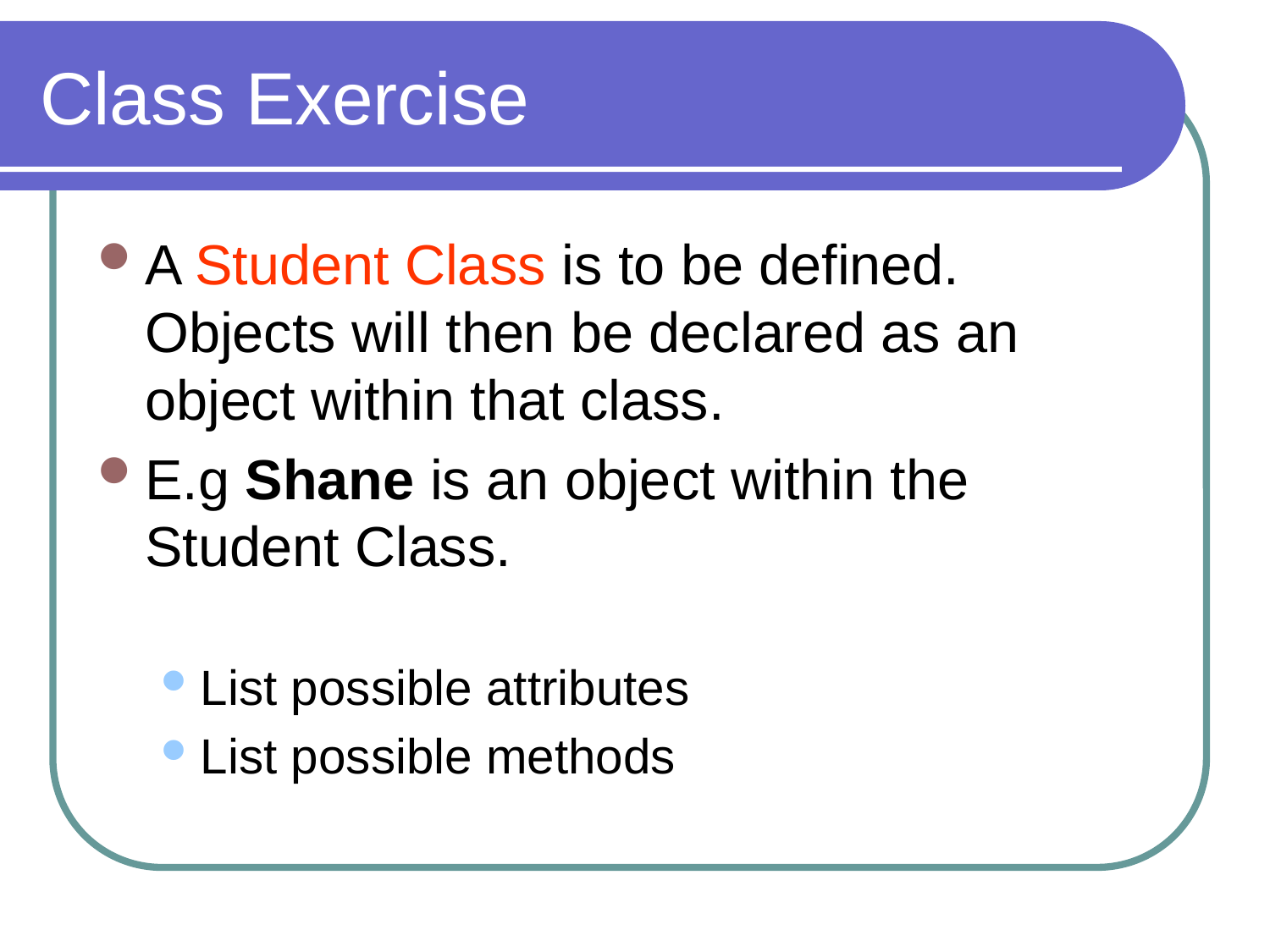

# Class Exercise
A Student Class is to be defined.  Objects will then be declared as an object within that class.
E.g Shane is an object within the Student Class.
List possible attributes
List possible methods